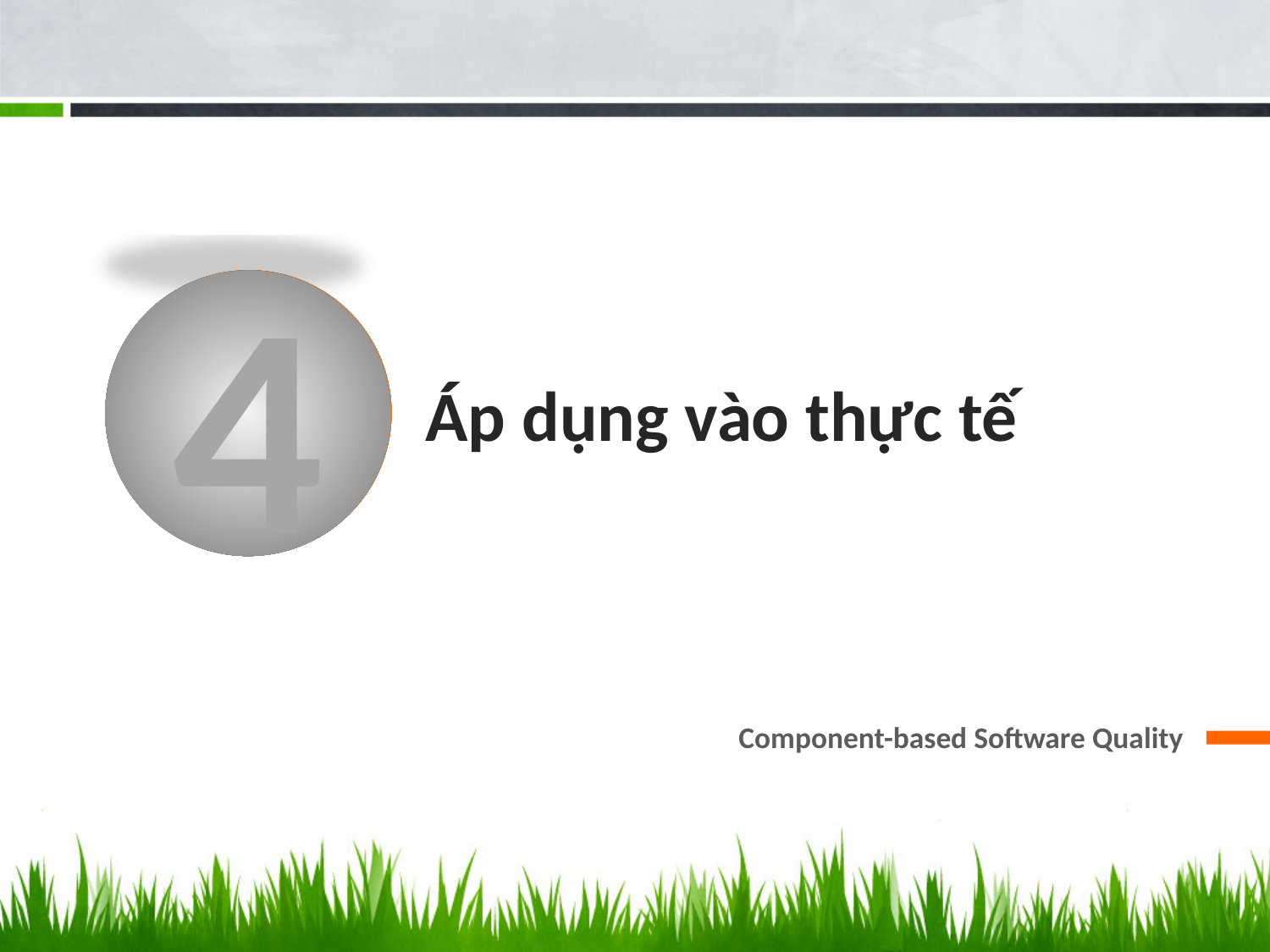

4

# Áp dụng vào thực tế
Component-based Software Quality